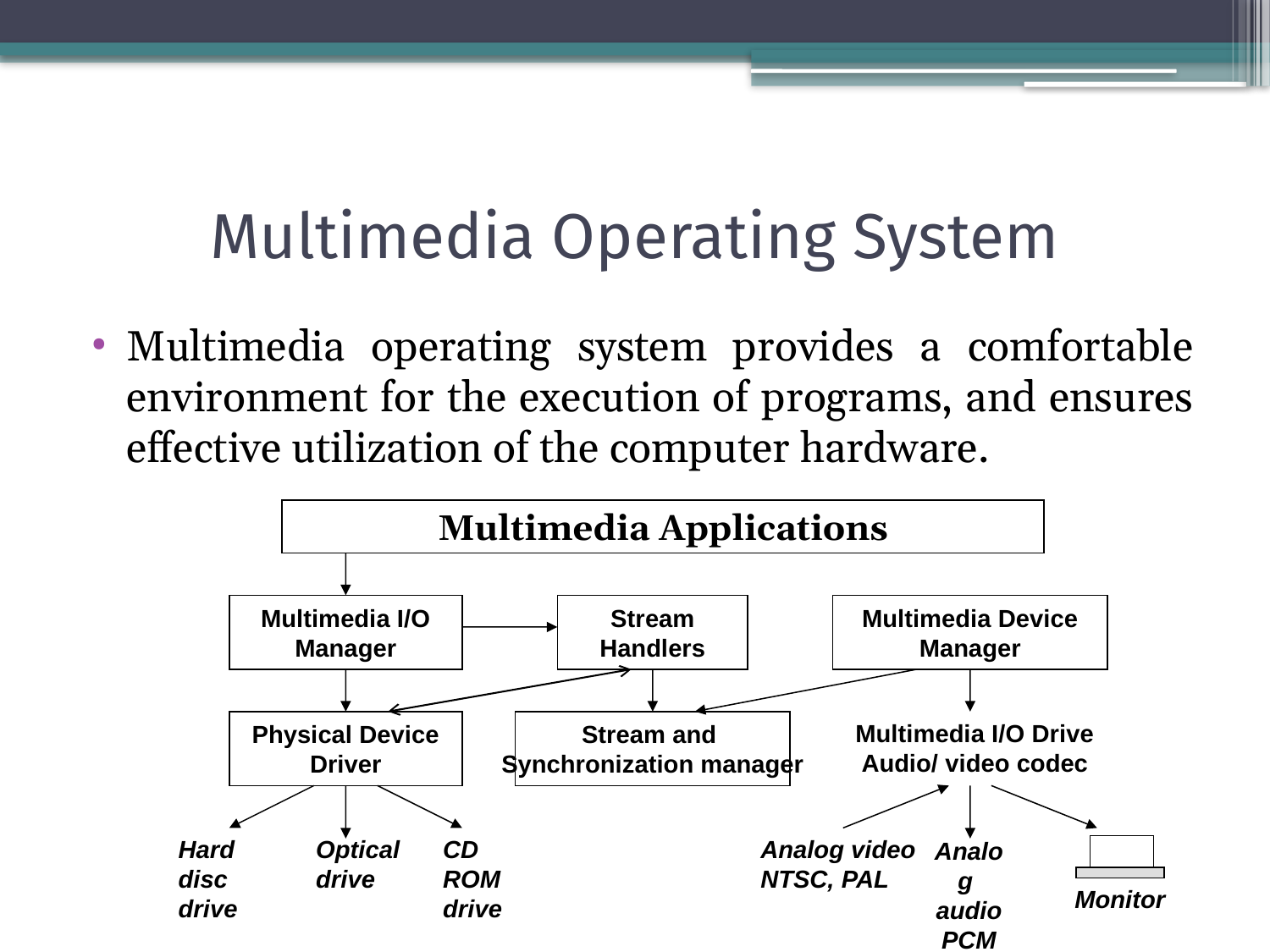

# Multimedia Operating System
Multimedia operating system provides a comfortable environment for the execution of programs, and ensures effective utilization of the computer hardware.

Multimedia Applications

Multimedia I/O
Manager
Stream
Handlers
Multimedia Device
Manager

Physical Device
Driver
Stream and
Synchronization manager
 Multimedia I/O Drive
 Audio/ video codec

Hard disc
drive
Optical
drive
CD ROM
drive
Analog video
NTSC, PAL
Analog
audio
PCM

Monitor